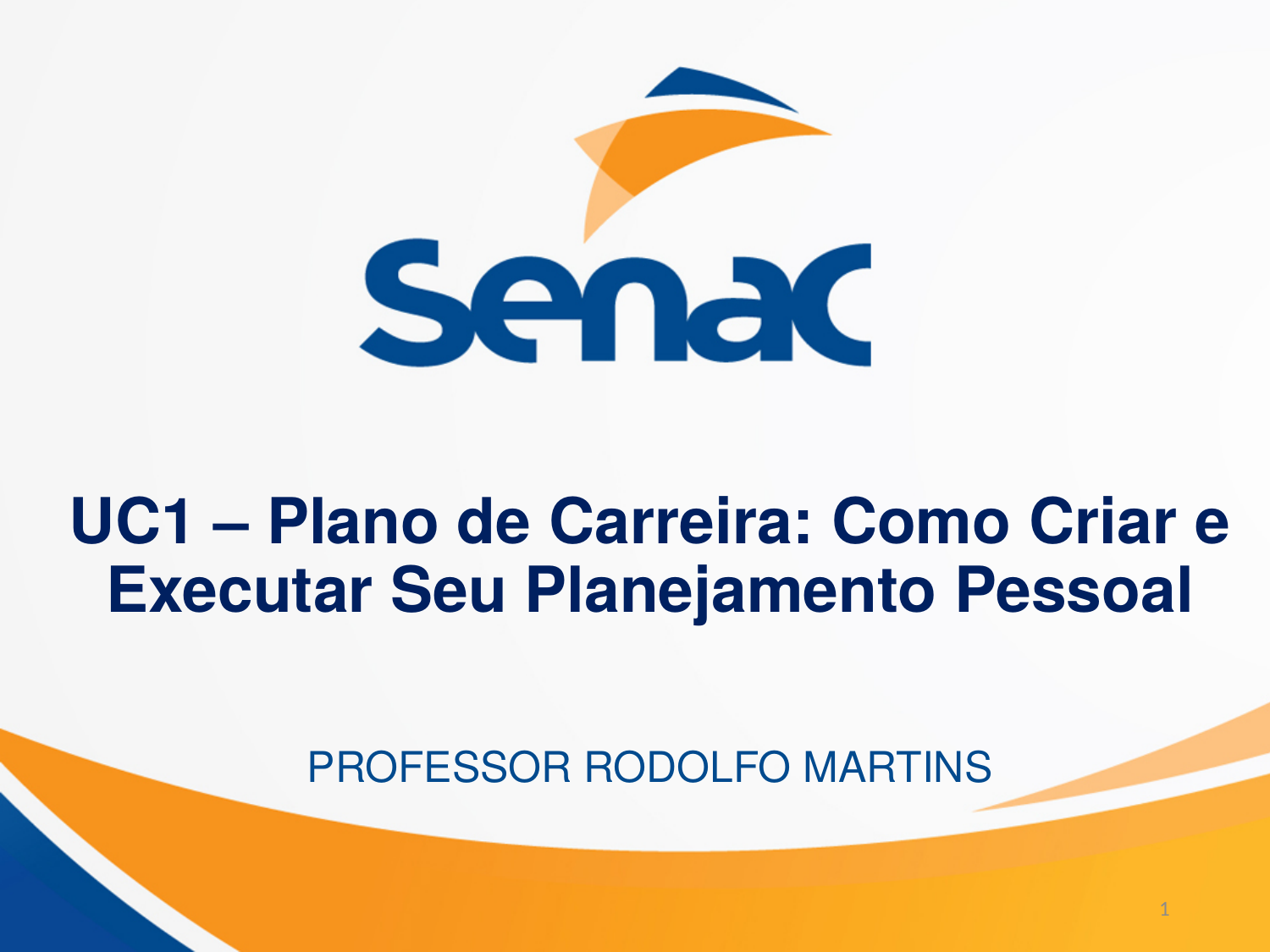

# UC1 – Plano de Carreira: Como Criar e Executar Seu Planejamento Pessoal
PROFESSOR RODOLFO MARTINS
1